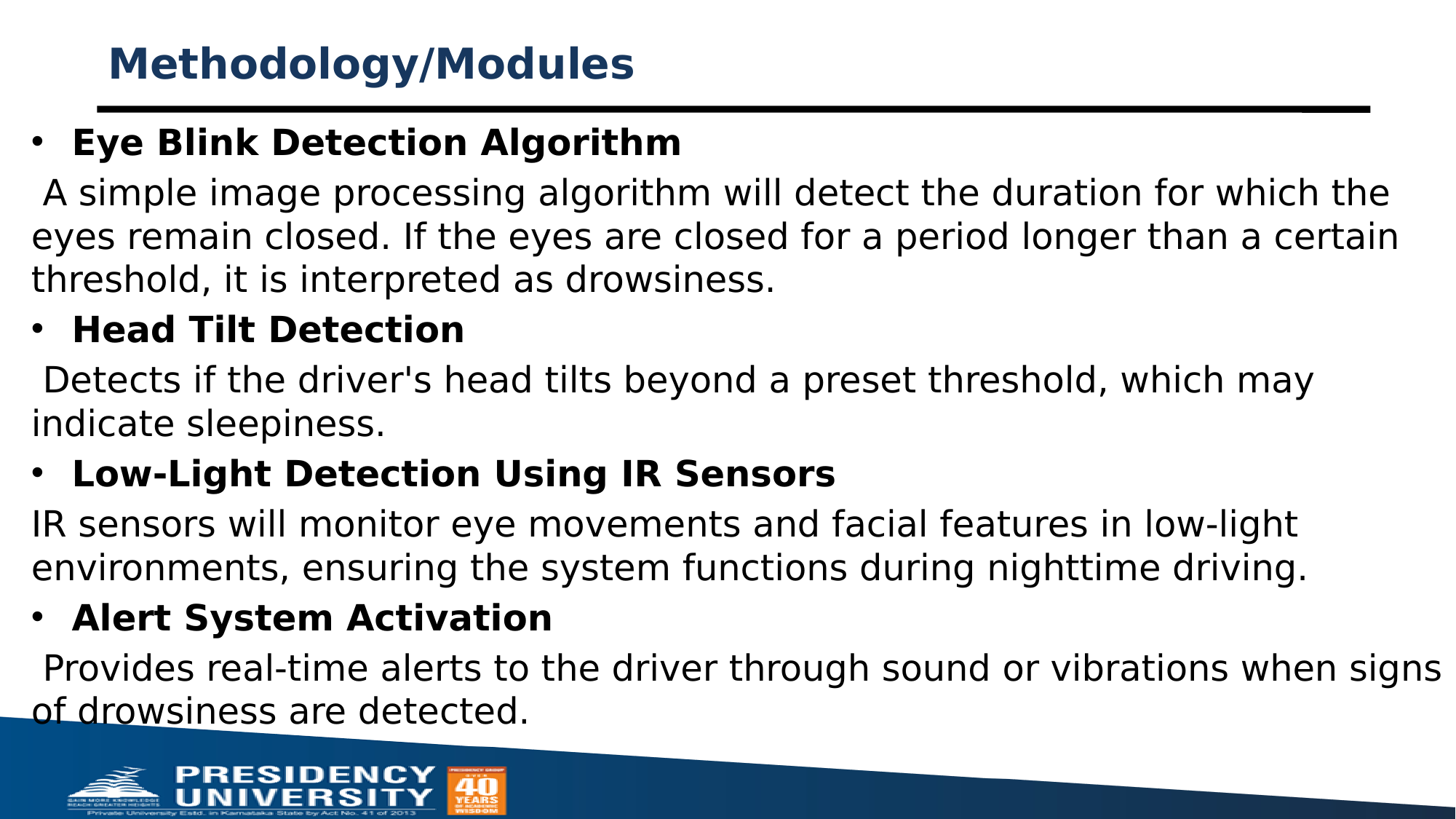

# Methodology/Modules
Eye Blink Detection Algorithm
 A simple image processing algorithm will detect the duration for which the eyes remain closed. If the eyes are closed for a period longer than a certain threshold, it is interpreted as drowsiness.
Head Tilt Detection
 Detects if the driver's head tilts beyond a preset threshold, which may indicate sleepiness.
Low-Light Detection Using IR Sensors
IR sensors will monitor eye movements and facial features in low-light environments, ensuring the system functions during nighttime driving.
Alert System Activation
 Provides real-time alerts to the driver through sound or vibrations when signs of drowsiness are detected.